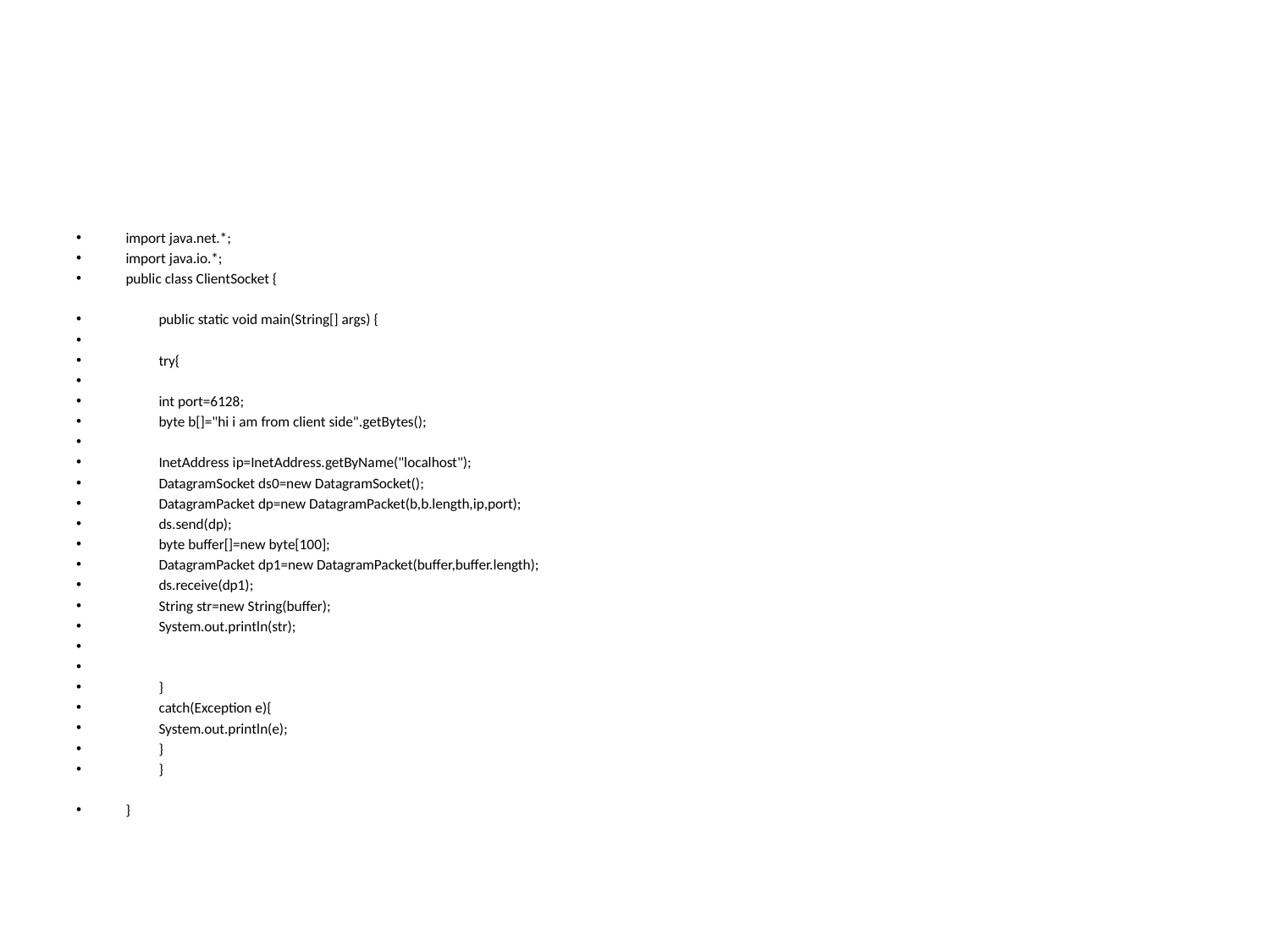

#
import java.net.*;
import java.io.*;
public class ClientSocket {

	public static void main(String[] args) {

		try{

			int port=6128;
			byte b[]="hi i am from client side".getBytes();

			InetAddress ip=InetAddress.getByName("localhost");
			DatagramSocket ds0=new DatagramSocket();
			DatagramPacket dp=new DatagramPacket(b,b.length,ip,port);
			ds.send(dp);
			byte buffer[]=new byte[100];
			DatagramPacket dp1=new DatagramPacket(buffer,buffer.length);
			ds.receive(dp1);
			String str=new String(buffer);
			System.out.println(str);

		}
		catch(Exception e){
			System.out.println(e);
		}
	}

}